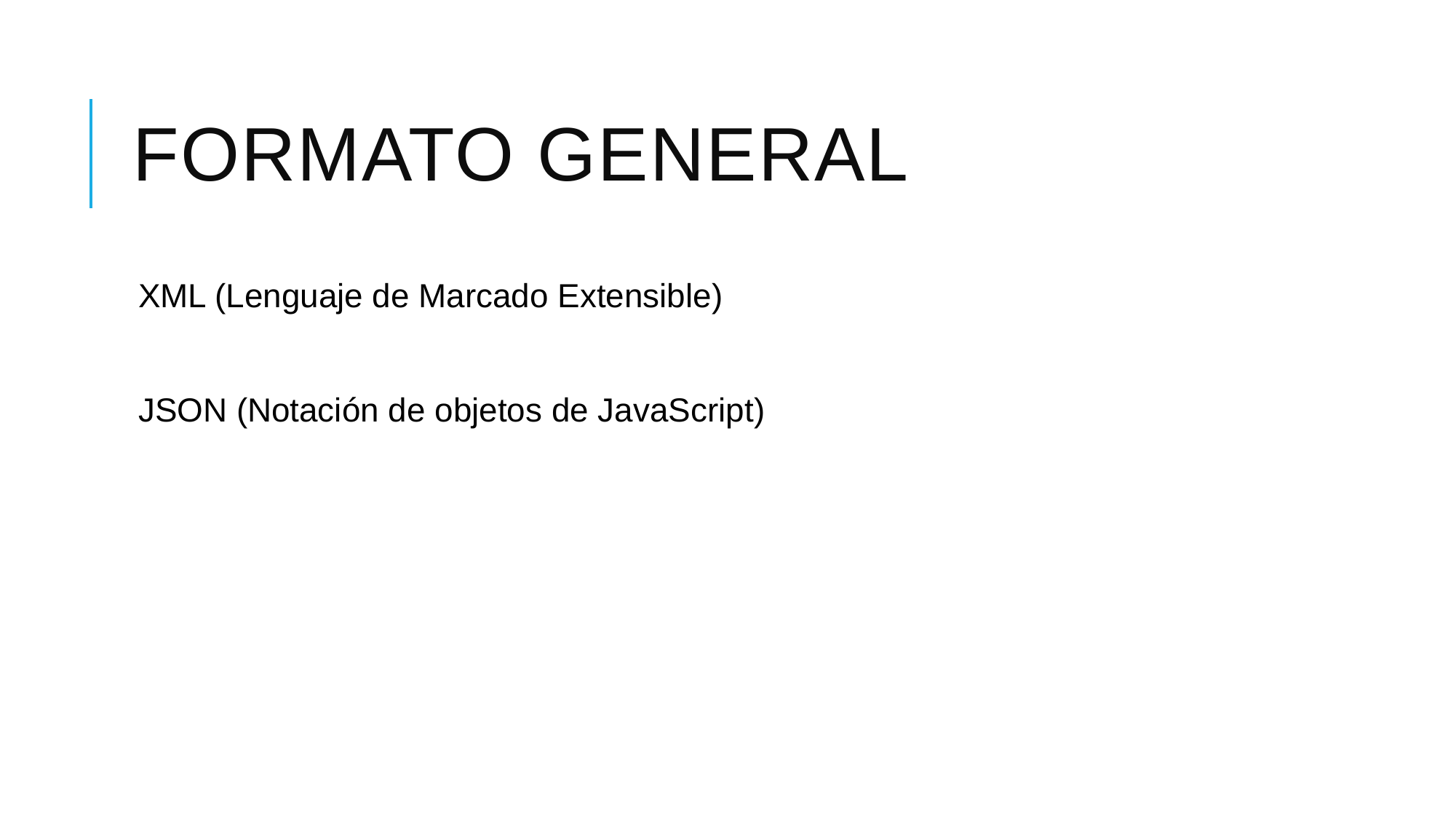

# Formato general
XML (Lenguaje de Marcado Extensible)

JSON (Notación de objetos de JavaScript)